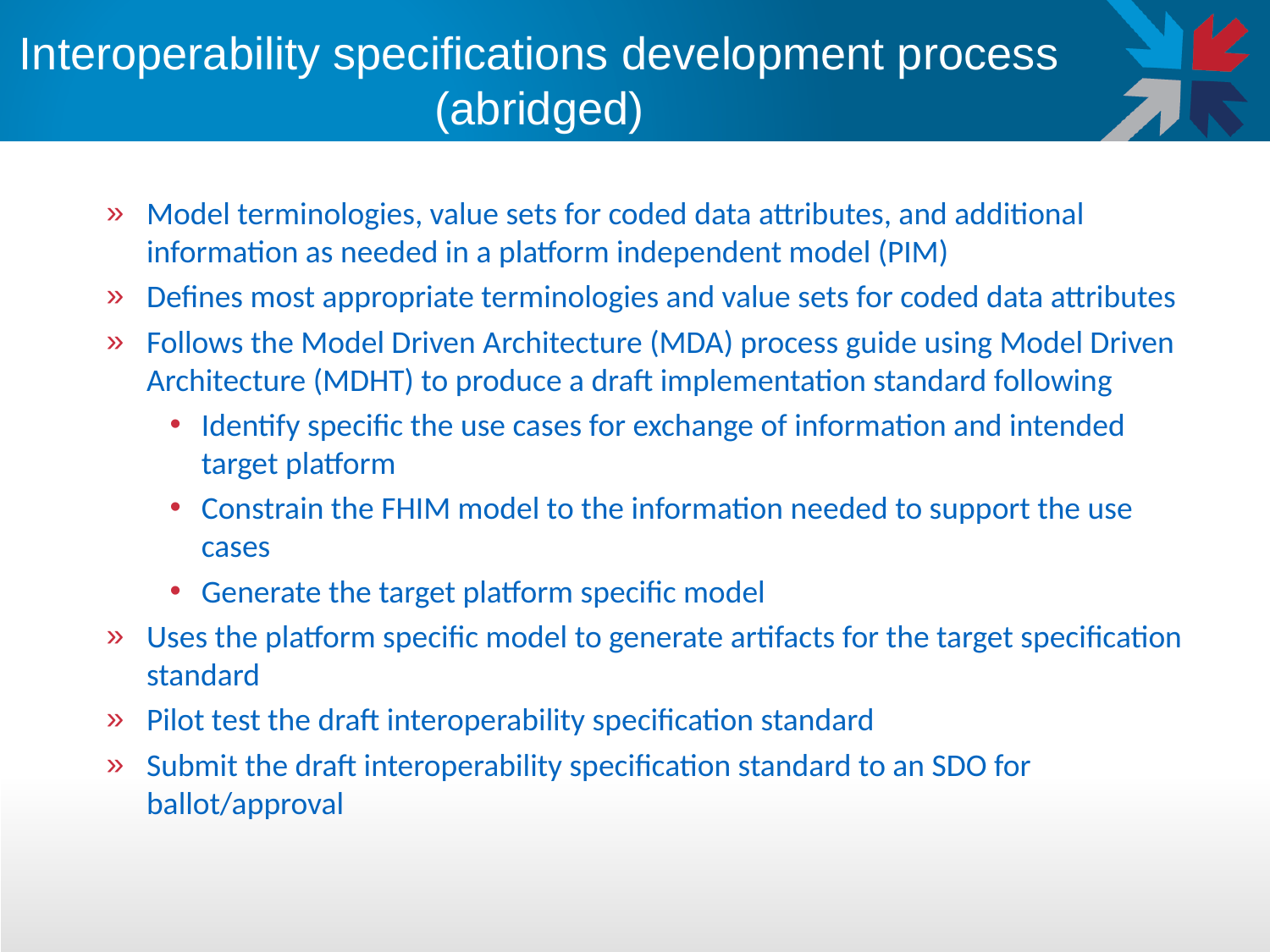

# Interoperability specifications development process (abridged)
Model terminologies, value sets for coded data attributes, and additional information as needed in a platform independent model (PIM)
Defines most appropriate terminologies and value sets for coded data attributes
Follows the Model Driven Architecture (MDA) process guide using Model Driven Architecture (MDHT) to produce a draft implementation standard following
Identify specific the use cases for exchange of information and intended target platform
Constrain the FHIM model to the information needed to support the use cases
Generate the target platform specific model
Uses the platform specific model to generate artifacts for the target specification standard
Pilot test the draft interoperability specification standard
Submit the draft interoperability specification standard to an SDO for ballot/approval